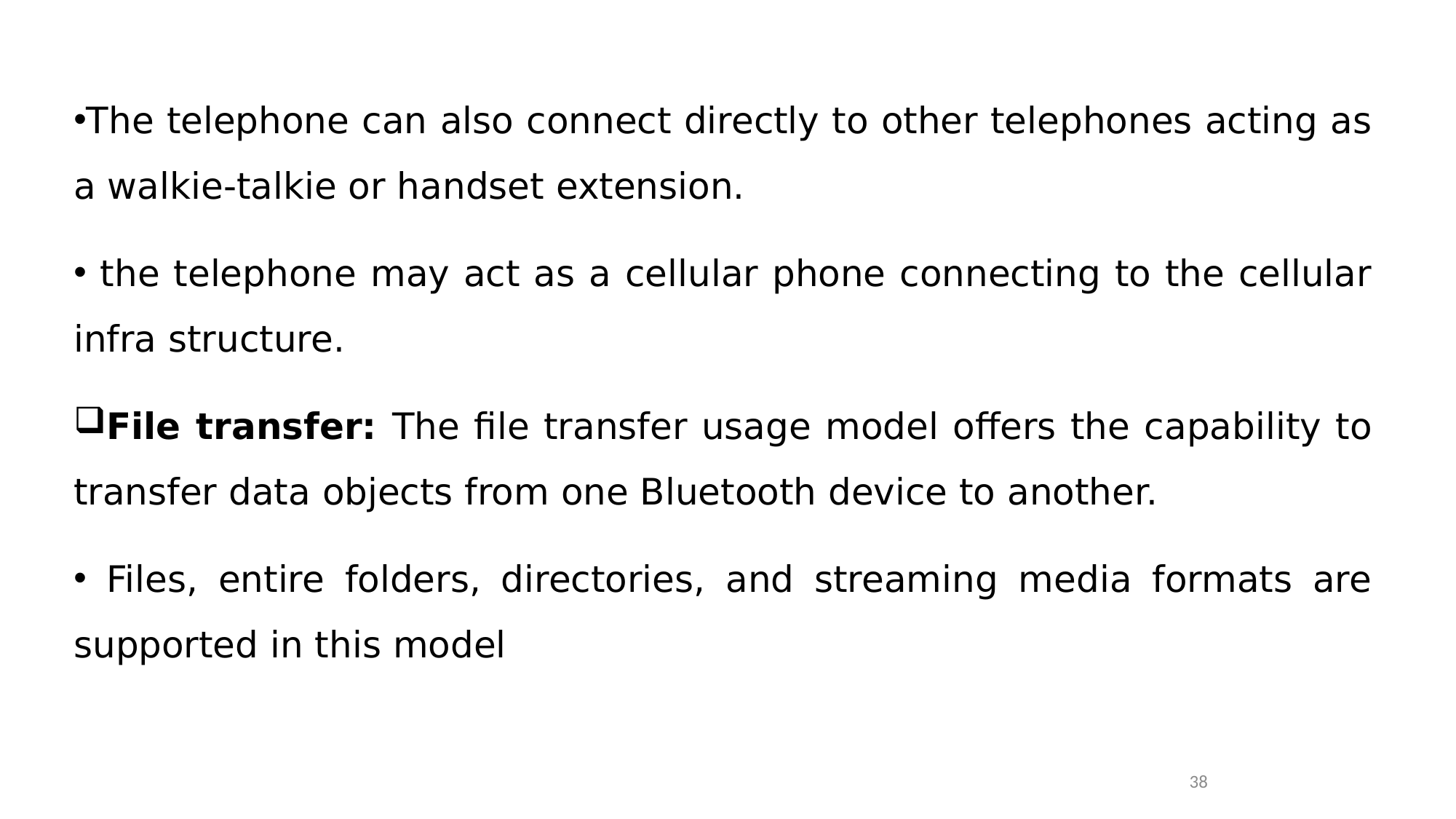

The telephone can also connect directly to other telephones acting as a walkie-talkie or handset extension.

 the telephone may act as a cellular phone connecting to the cellular infra structure.

File transfer: The file transfer usage model offers the capability to transfer data objects from one Bluetooth device to another.

 Files, entire folders, directories, and streaming media formats are supported in this model

38